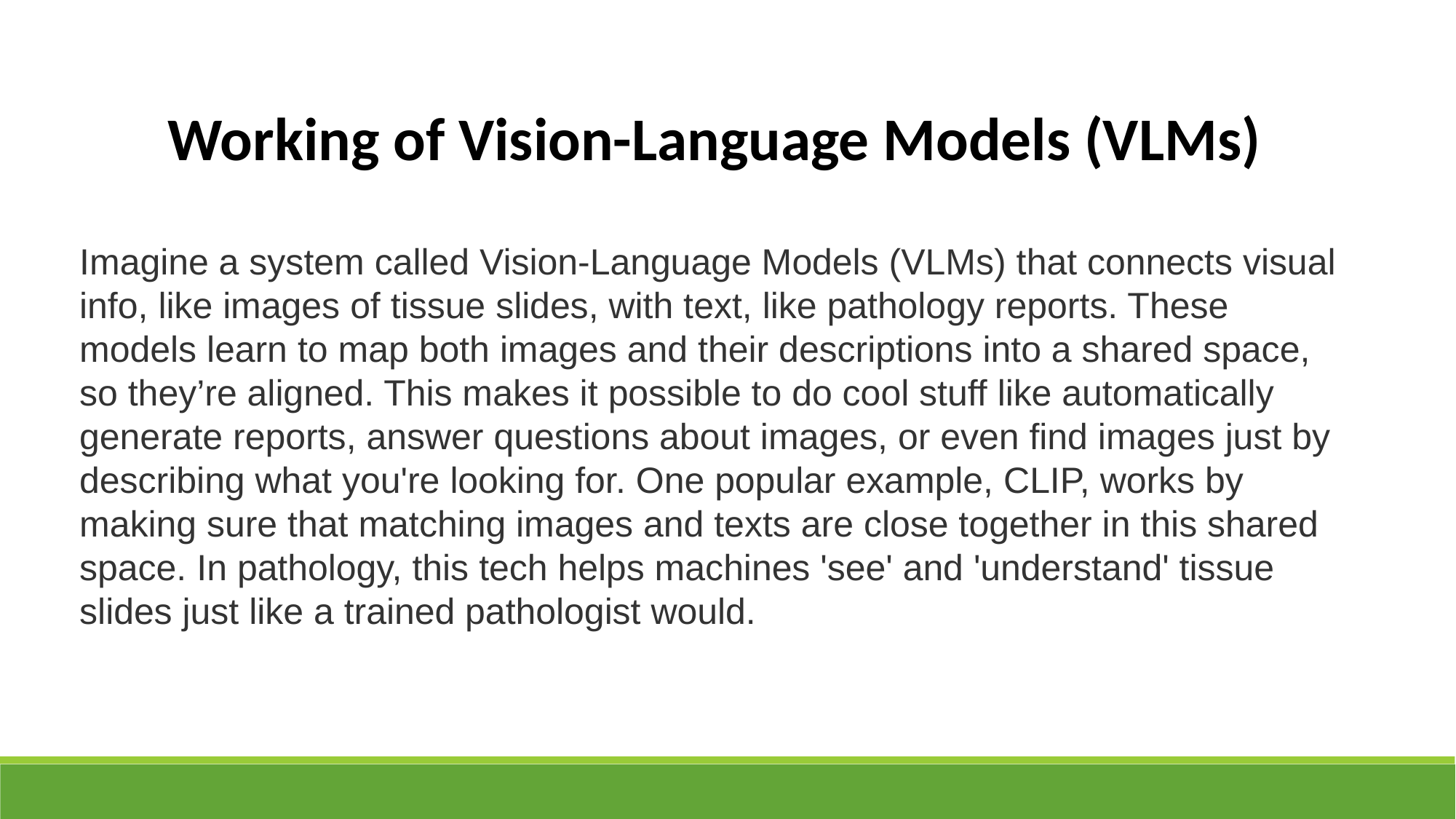

Working of Vision-Language Models (VLMs)

Imagine a system called Vision-Language Models (VLMs) that connects visual info, like images of tissue slides, with text, like pathology reports. These models learn to map both images and their descriptions into a shared space, so they’re aligned. This makes it possible to do cool stuff like automatically generate reports, answer questions about images, or even find images just by describing what you're looking for. One popular example, CLIP, works by making sure that matching images and texts are close together in this shared space. In pathology, this tech helps machines 'see' and 'understand' tissue slides just like a trained pathologist would.